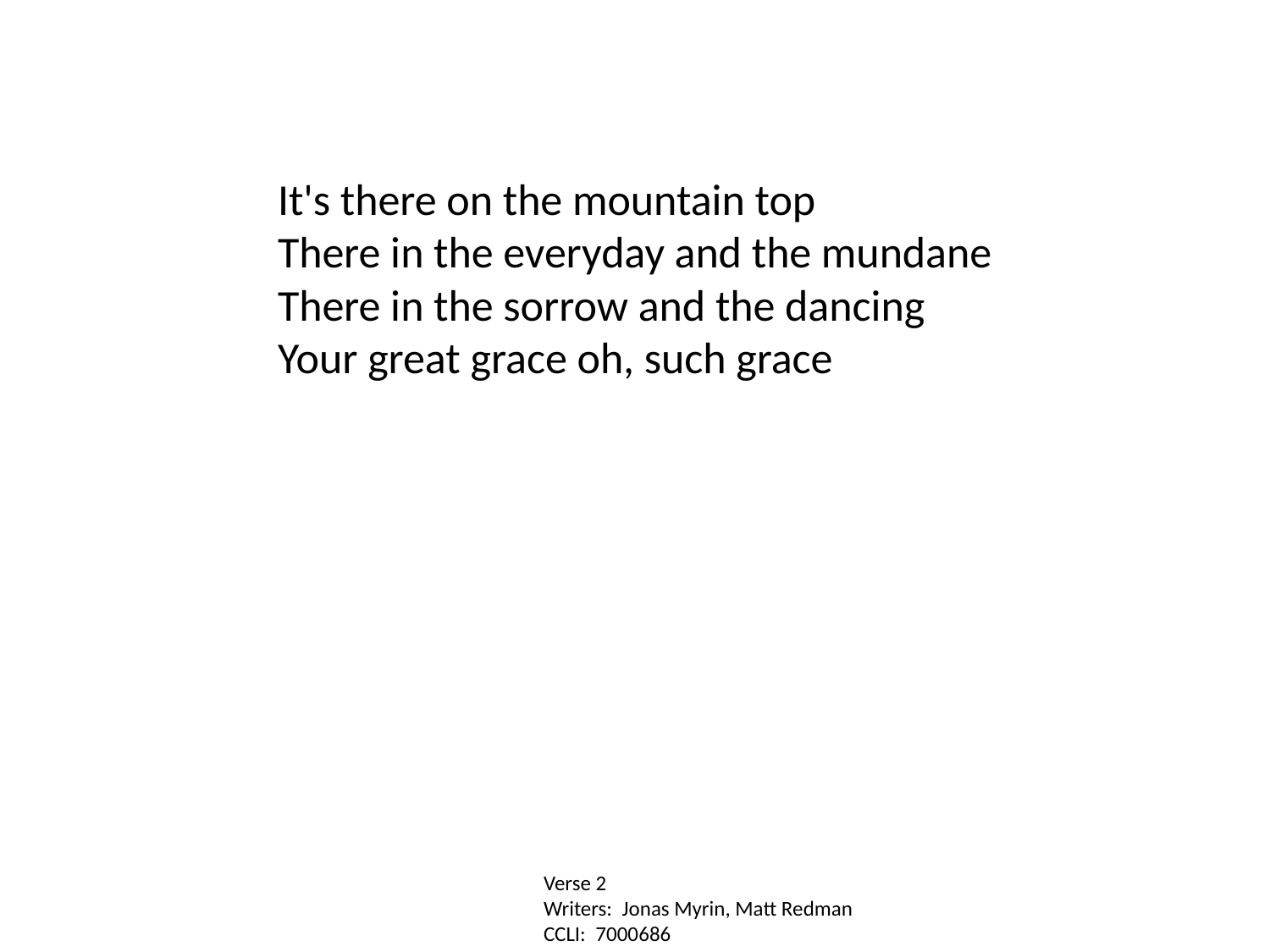

It's there on the mountain top
There in the everyday and the mundane
There in the sorrow and the dancing
Your great grace oh, such grace

Verse 2
Writers:  Jonas Myrin, Matt Redman
CCLI:  7000686